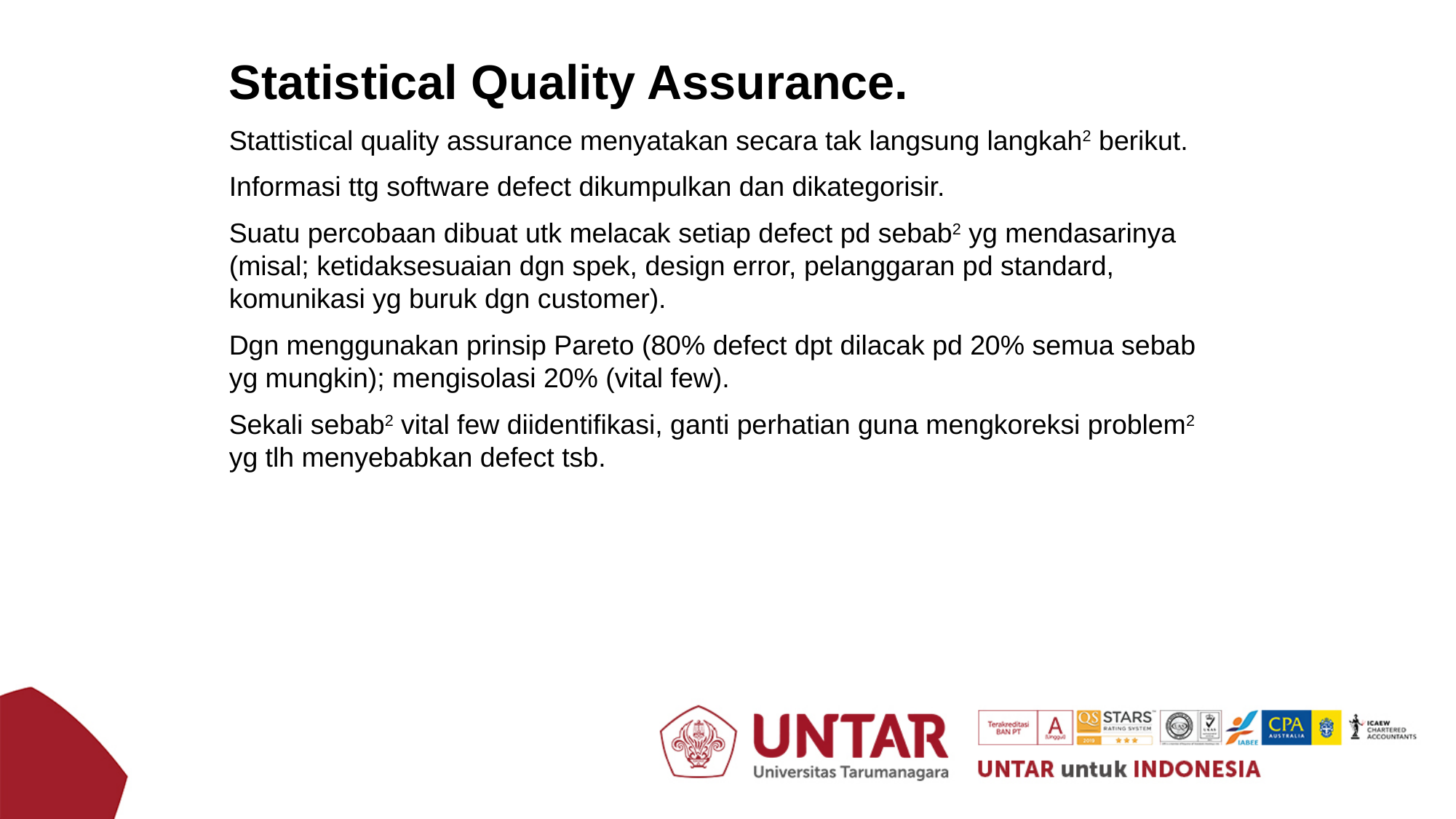

Statistical Quality Assurance.
Stattistical quality assurance menyatakan secara tak langsung langkah2 berikut.
Informasi ttg software defect dikumpulkan dan dikategorisir.
Suatu percobaan dibuat utk melacak setiap defect pd sebab2 yg mendasarinya (misal; ketidaksesuaian dgn spek, design error, pelanggaran pd standard, komunikasi yg buruk dgn customer).
Dgn menggunakan prinsip Pareto (80% defect dpt dilacak pd 20% semua sebab yg mungkin); mengisolasi 20% (vital few).
Sekali sebab2 vital few diidentifikasi, ganti perhatian guna mengkoreksi problem2  yg tlh menyebabkan defect tsb.